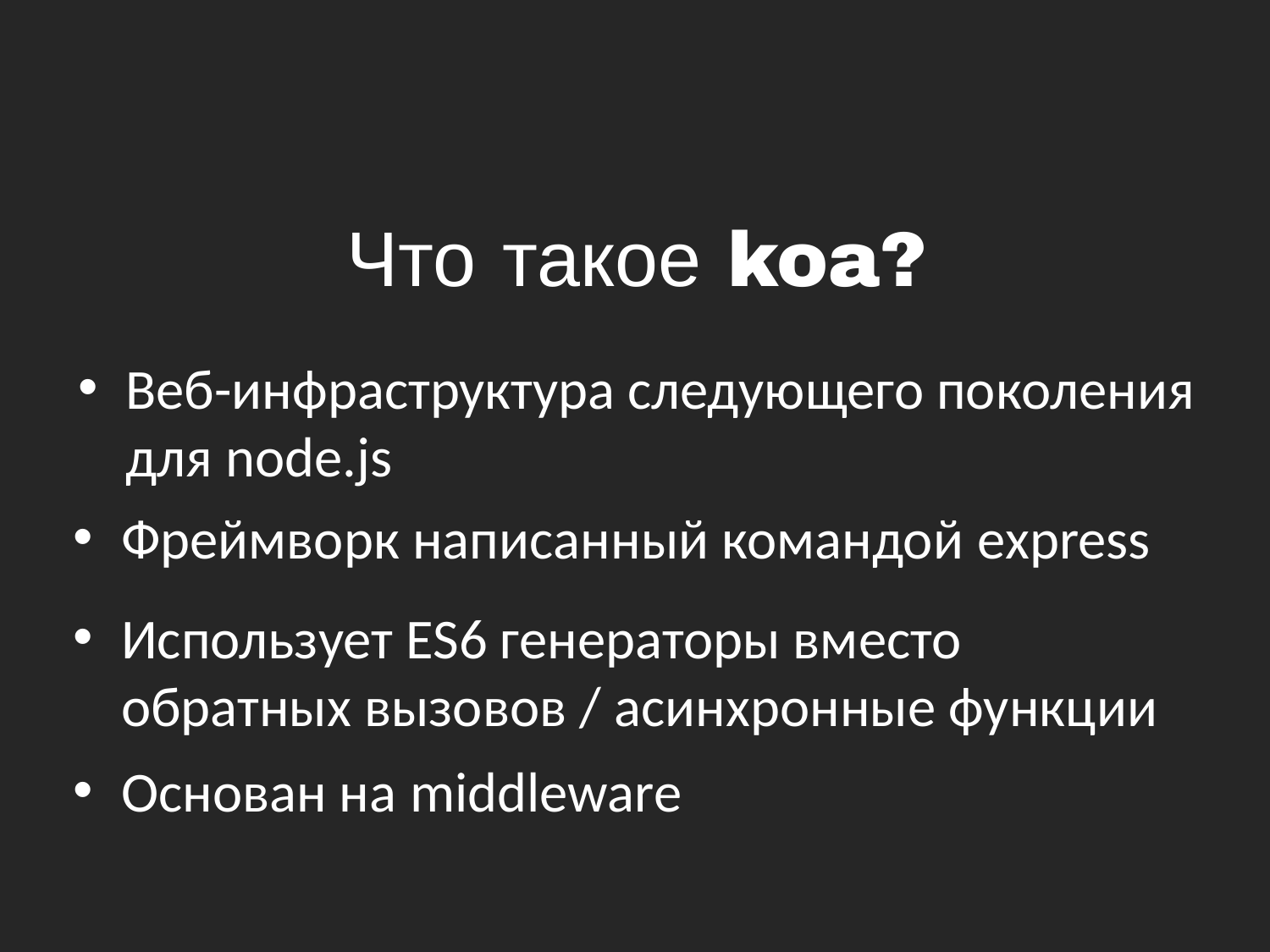

# Что такое koa?
Веб-инфраструктура следующего поколения для node.js
Фреймворк написанный командой express
Использует ES6 генераторы вместо обратных вызовов / асинхронные функции
Основан на middleware